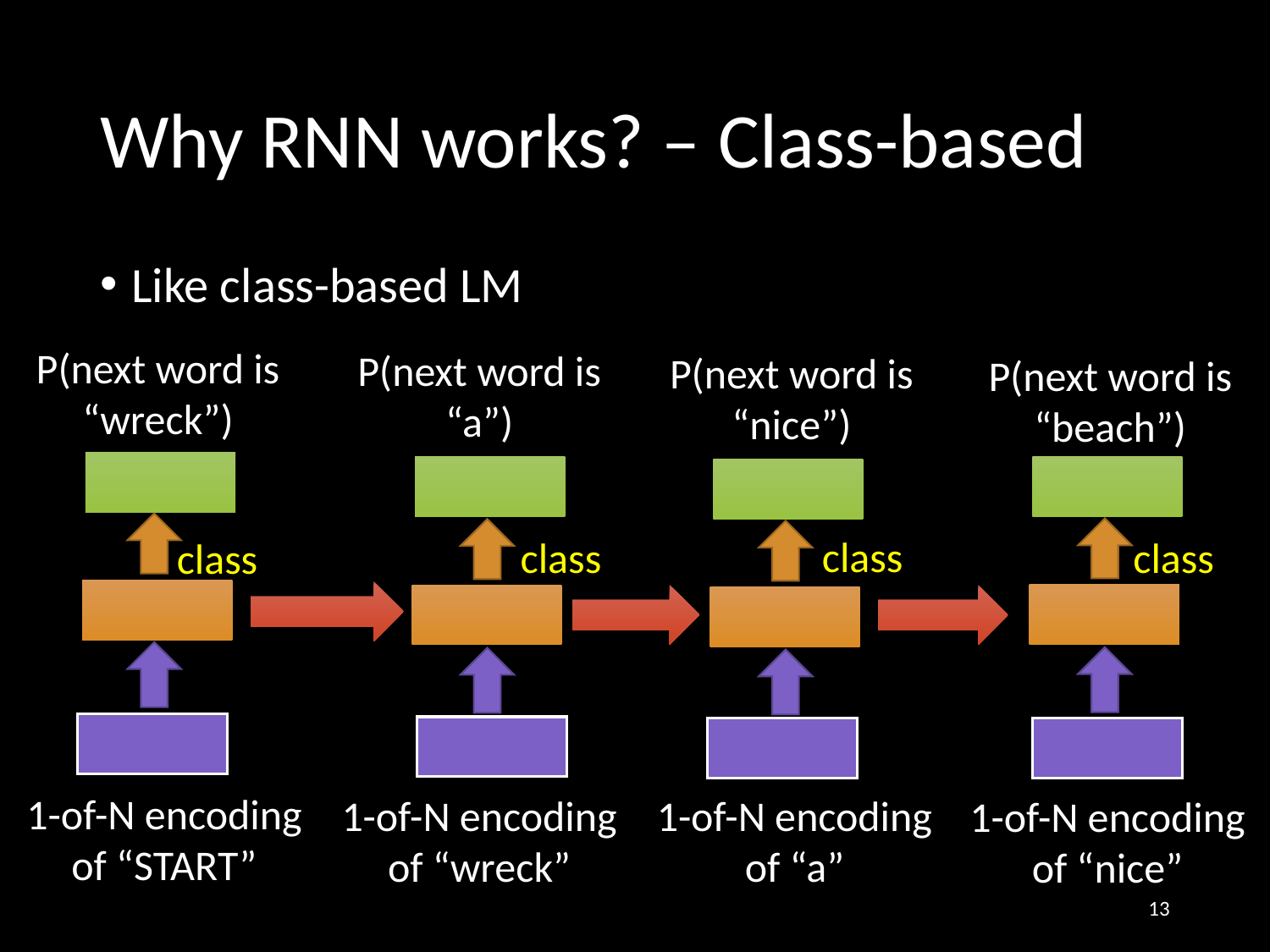

# Why RNN works? – Class-based
Like class-based LM
P(next word is “wreck”)
P(next word is “a”)
P(next word is “nice”)
P(next word is “beach”)

class
class
class
class

1-of-N encoding of “START”
1-of-N encoding of “a”
1-of-N encoding of “wreck”
1-of-N encoding of “nice”
13